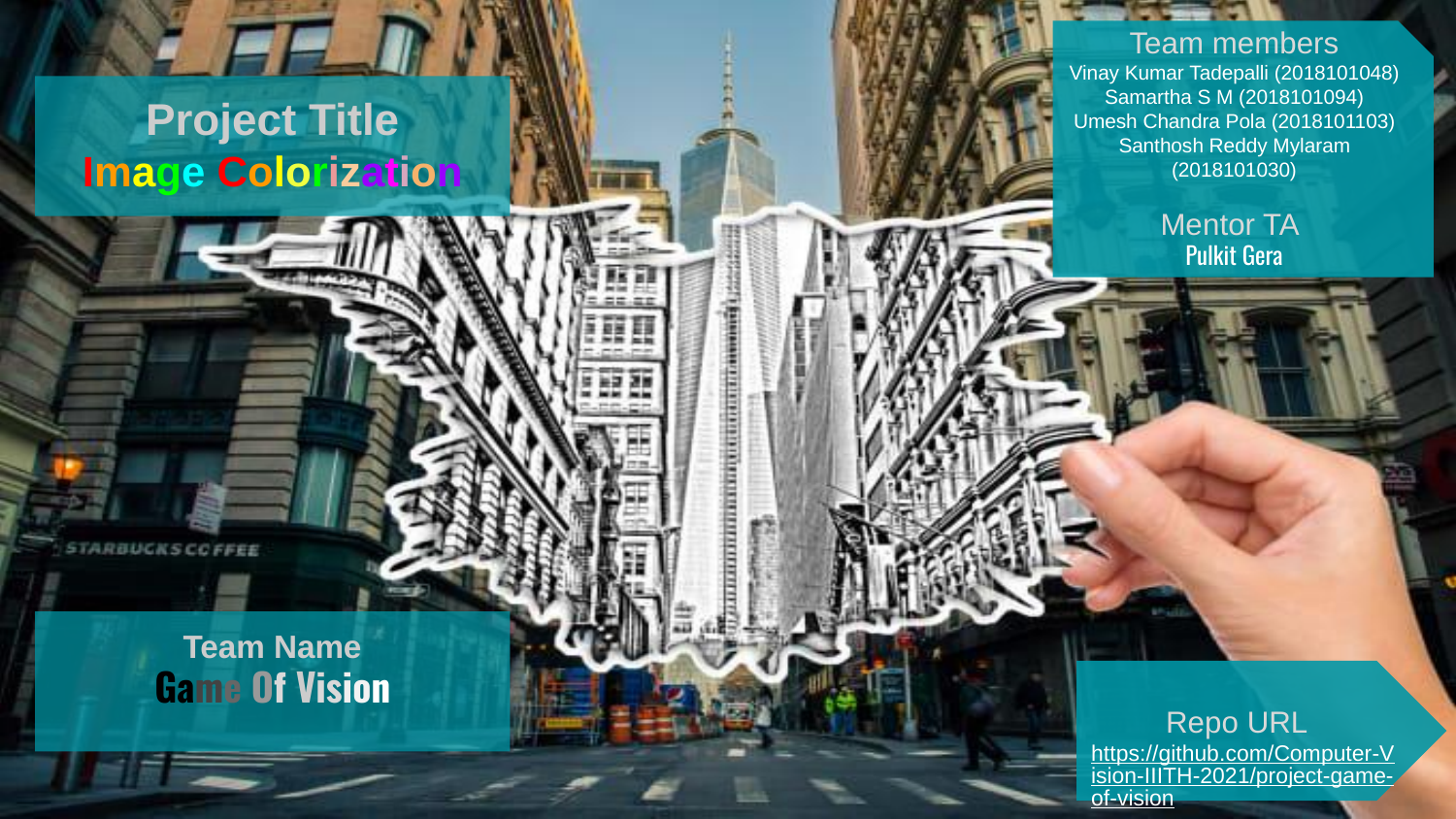

Team members
Vinay Kumar Tadepalli (2018101048)
Samartha S M (2018101094)
Umesh Chandra Pola (2018101103)
Santhosh Reddy Mylaram (2018101030)

Mentor TA
Pulkit Gera

Project Title
Image Colorization
Team Name
Game Of Vision

Repo URL
https://github.com/Computer-Vision-IIITH-2021/project-game-of-vision